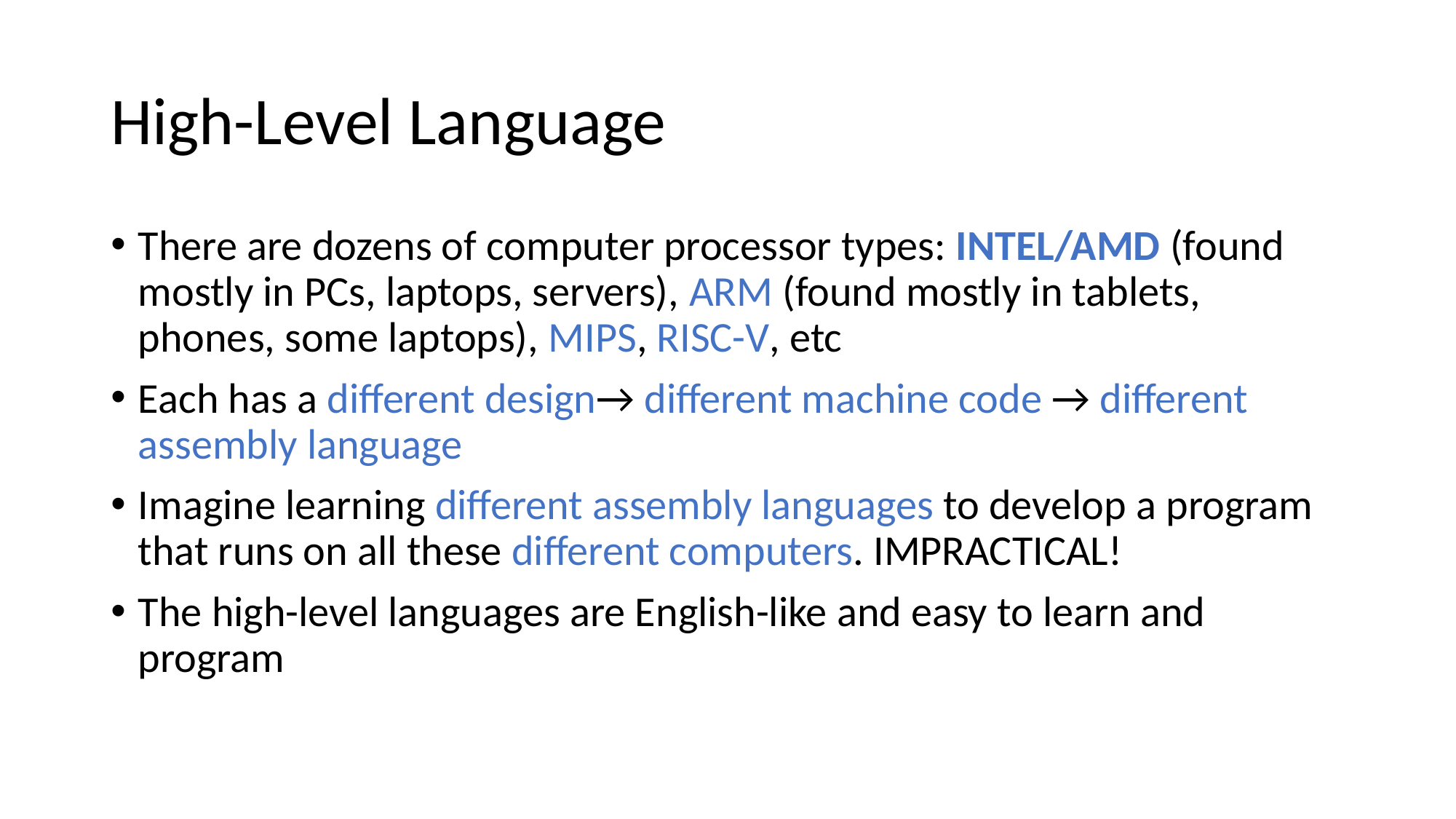

# High-Level Language
There are dozens of computer processor types: INTEL/AMD (found mostly in PCs, laptops, servers), ARM (found mostly in tablets, phones, some laptops), MIPS, RISC-V, etc
Each has a different design→ different machine code → different assembly language
Imagine learning different assembly languages to develop a program that runs on all these different computers. IMPRACTICAL!
The high-level languages are English-like and easy to learn and program